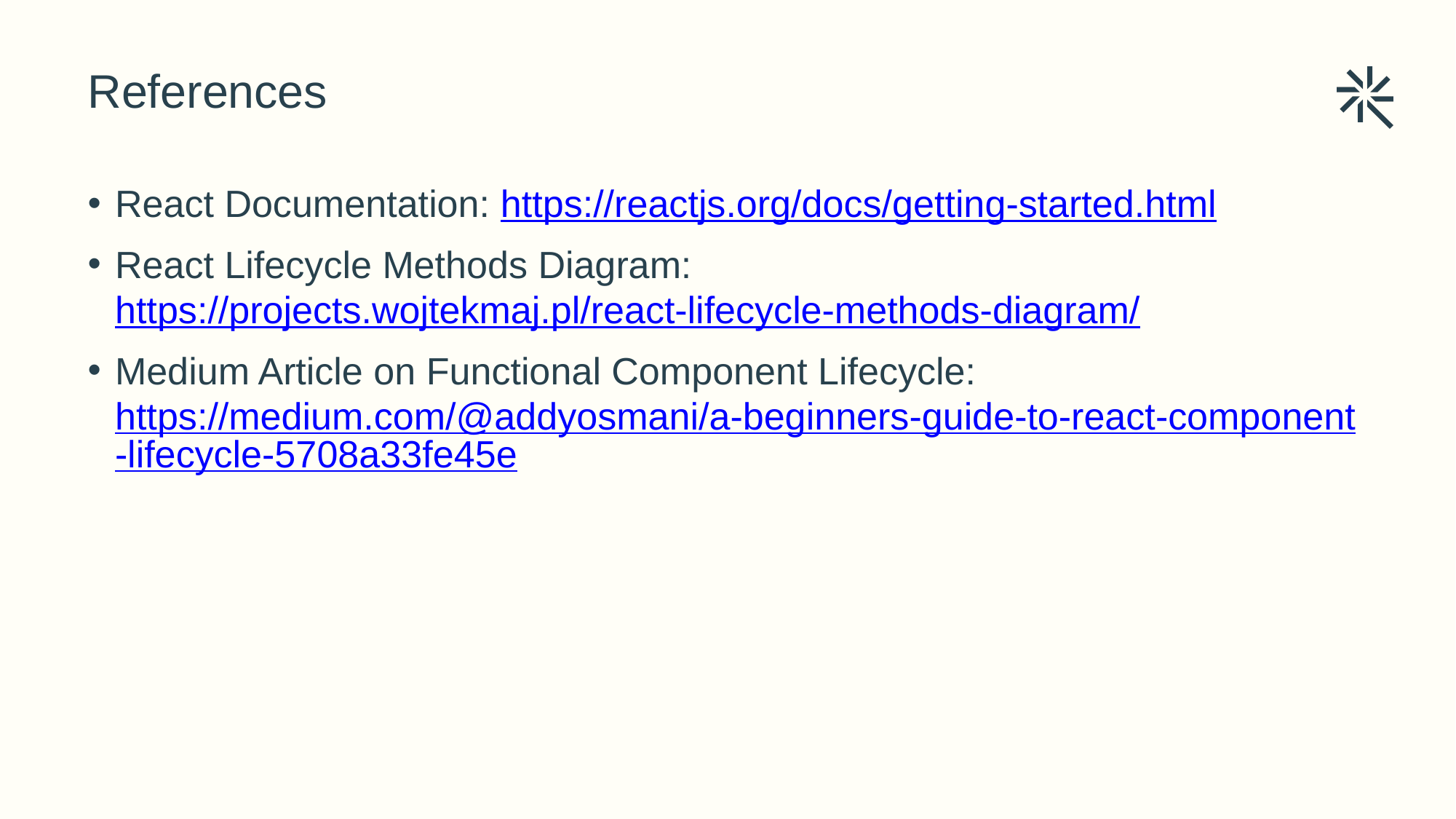

# References
React Documentation: https://reactjs.org/docs/getting-started.html
React Lifecycle Methods Diagram: https://projects.wojtekmaj.pl/react-lifecycle-methods-diagram/
Medium Article on Functional Component Lifecycle: https://medium.com/@addyosmani/a-beginners-guide-to-react-component-lifecycle-5708a33fe45e